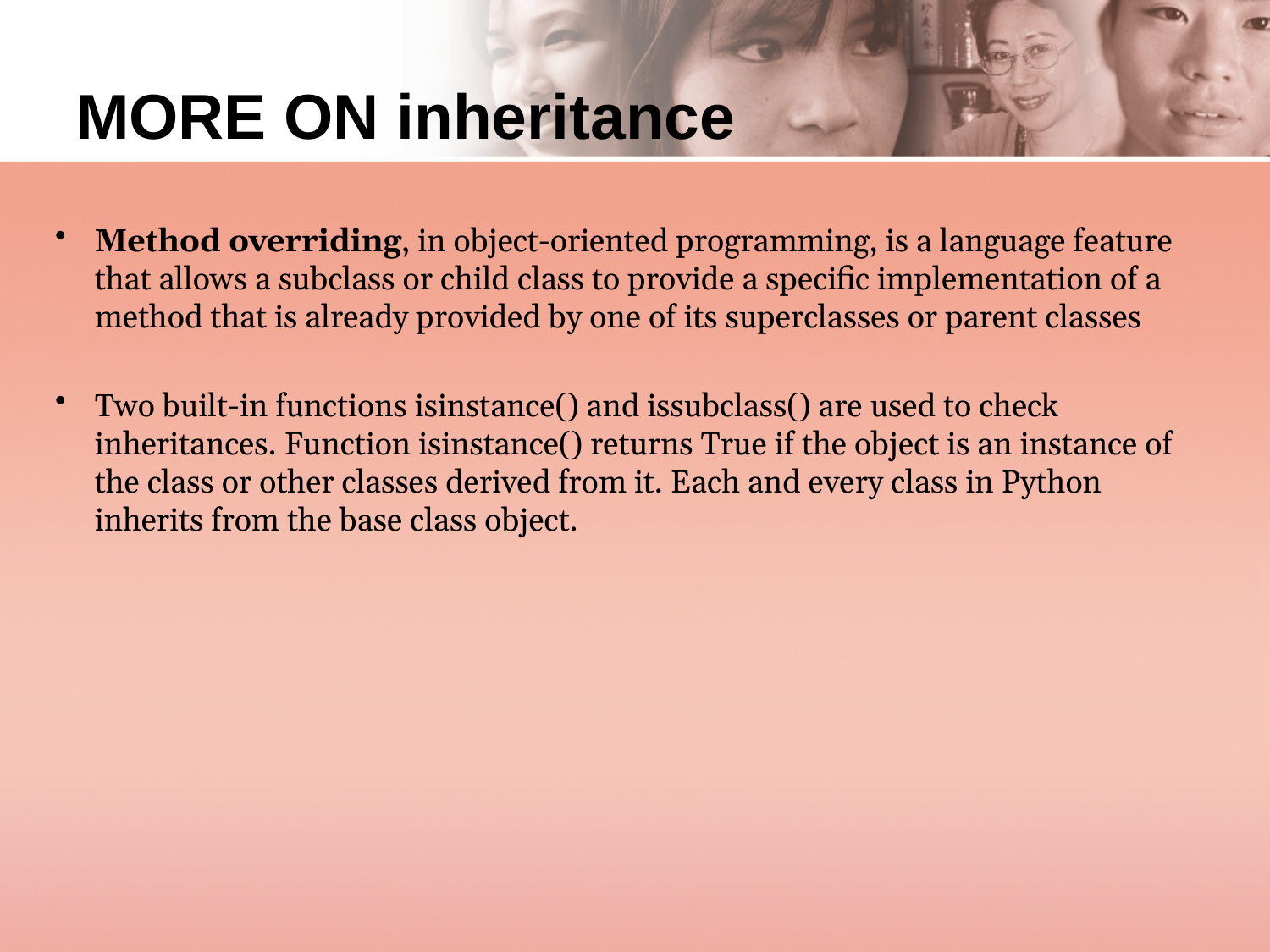

# MORE ON inheritance

Method overriding, in object-oriented programming, is a language feature that allows a subclass or child class to provide a specific implementation of a method that is already provided by one of its superclasses or parent classes

Two built-in functions isinstance() and issubclass() are used to check inheritances. Function isinstance() returns True if the object is an instance of the class or other classes derived from it. Each and every class in Python inherits from the base class object.